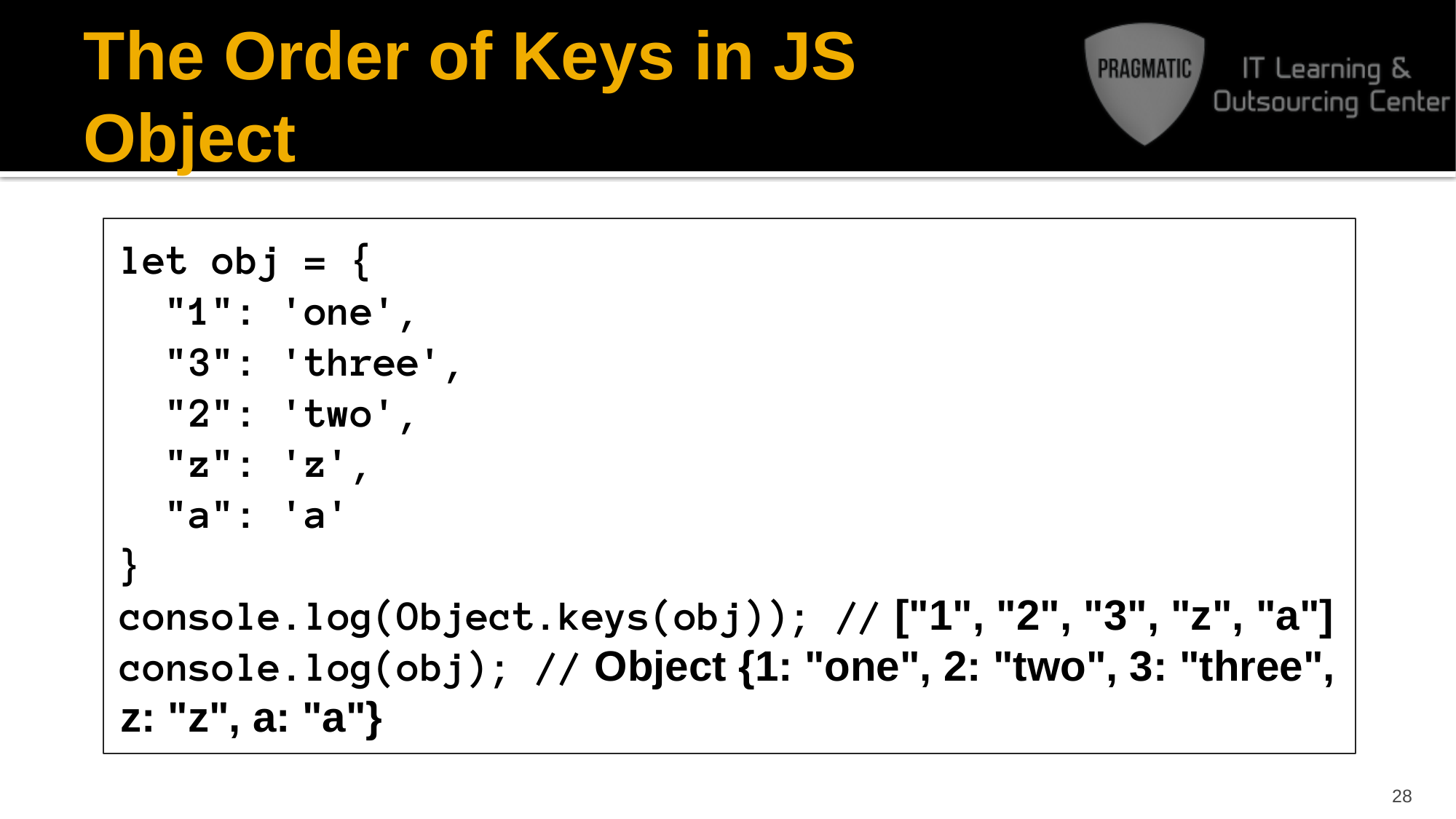

# The Order of Keys in JS Object
let obj = {
  "1": 'one',
  "3": 'three',
  "2": 'two',
  "z": 'z',
  "a": 'a'
}
console.log(Object.keys(obj)); // ["1", "2", "3", "z", "a"]
console.log(obj); // Object {1: "one", 2: "two", 3: "three", z: "z", a: "a"}
28